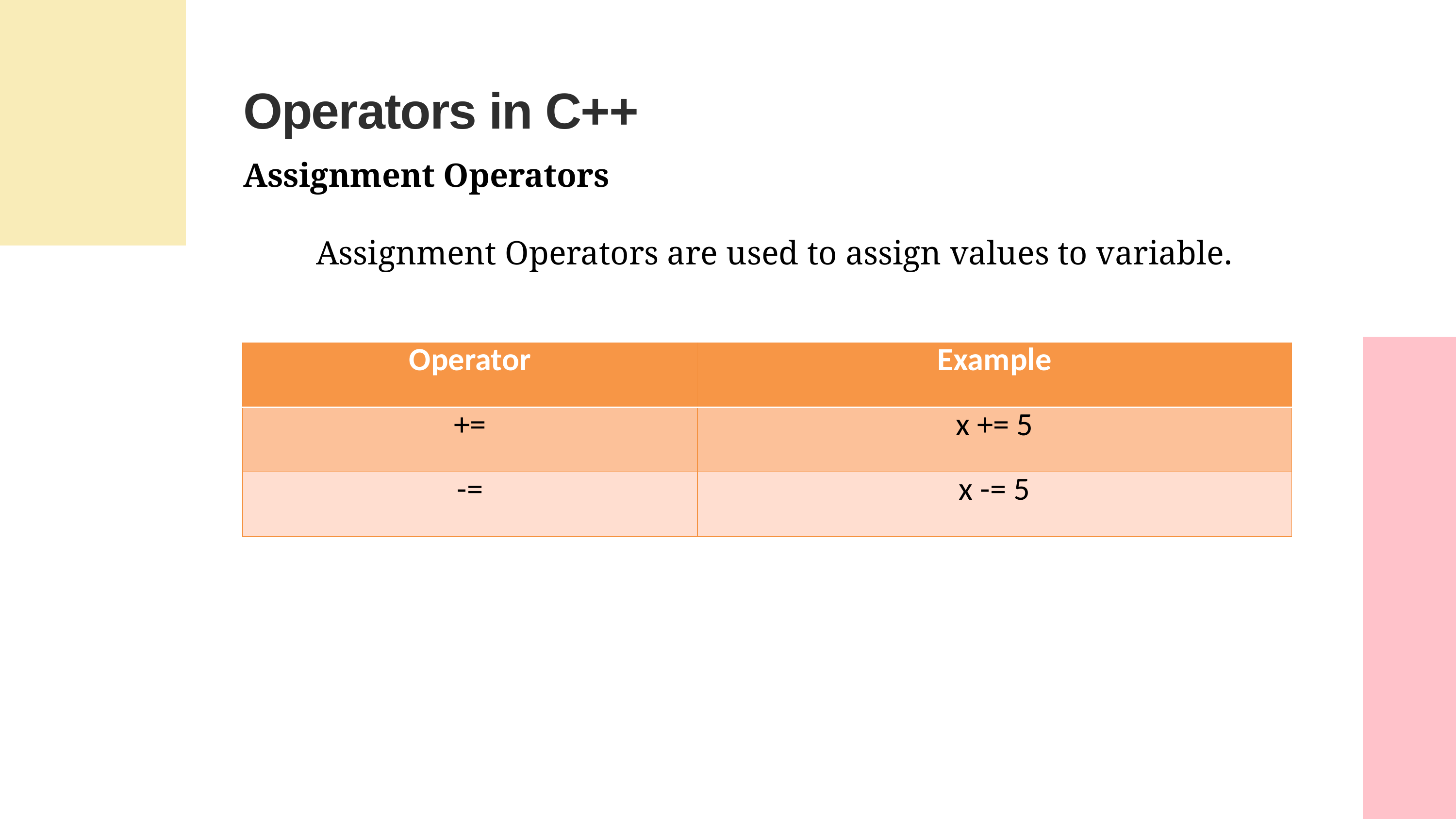

Operators in C++
Assignment Operators

	Assignment Operators are used to assign values to variable.

| Operator | Example |
| --- | --- |
| += | x += 5 |
| -= | x -= 5 |